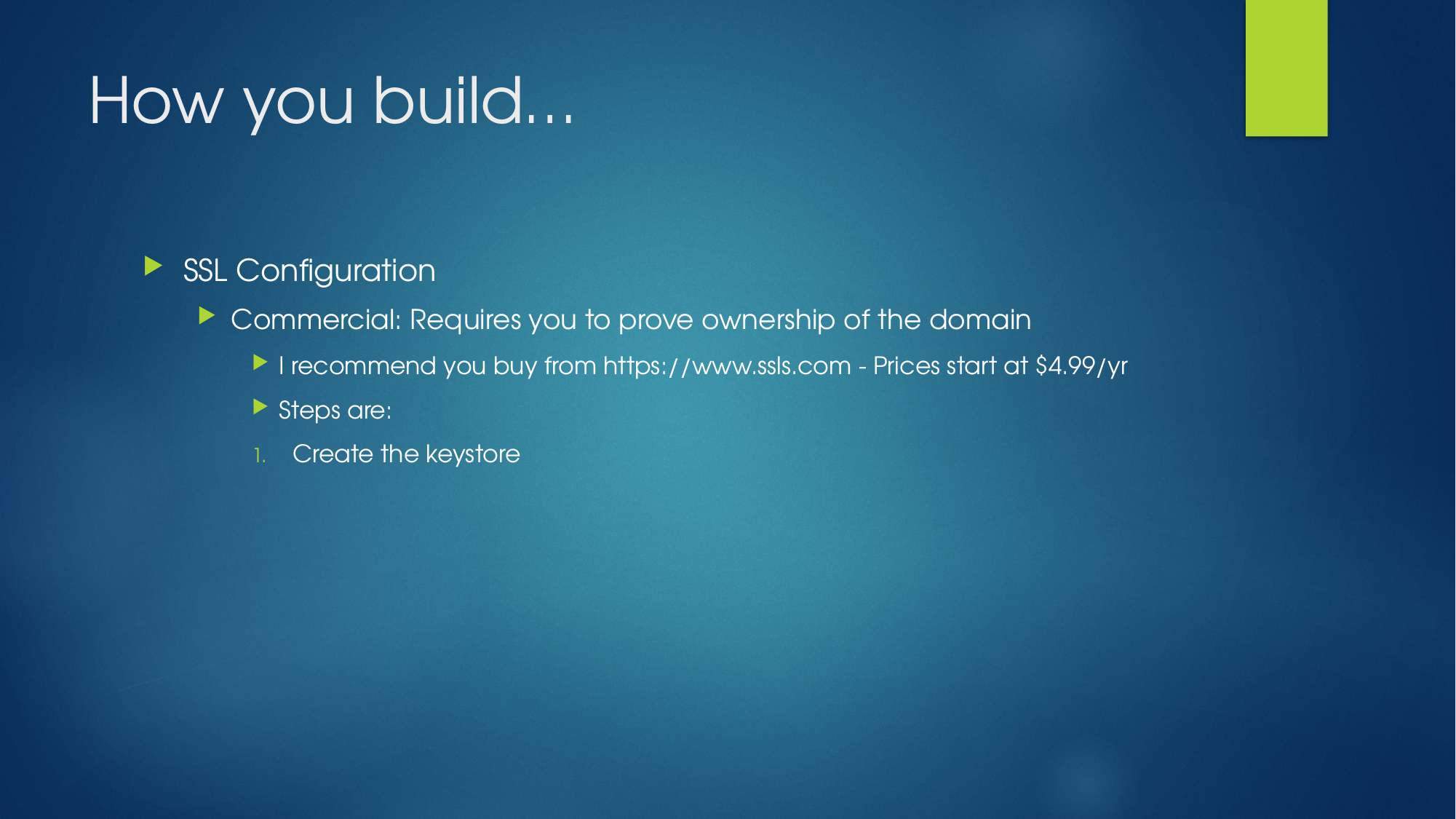

# How you build…
SSL Configuration
Commercial: Requires you to prove ownership of the domain
I recommend you buy from https://www.ssls.com - Prices start at $4.99/yr
Steps are:
Create the keystore